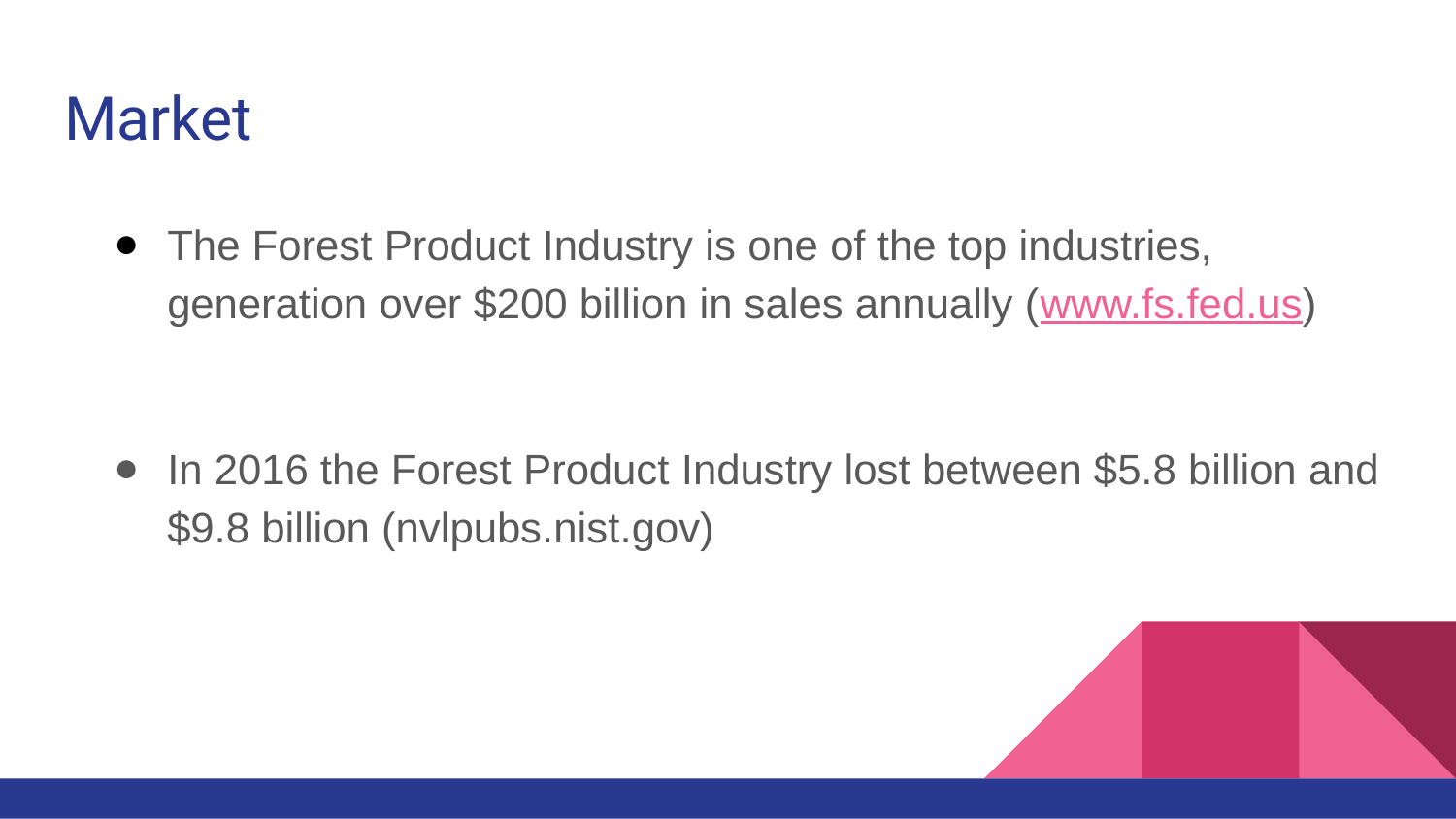

# Market
The Forest Product Industry is one of the top industries, generation over $200 billion in sales annually (www.fs.fed.us)​

In 2016 the Forest Product Industry lost between $5.8 billion and $9.8 billion (nvlpubs.nist.gov)